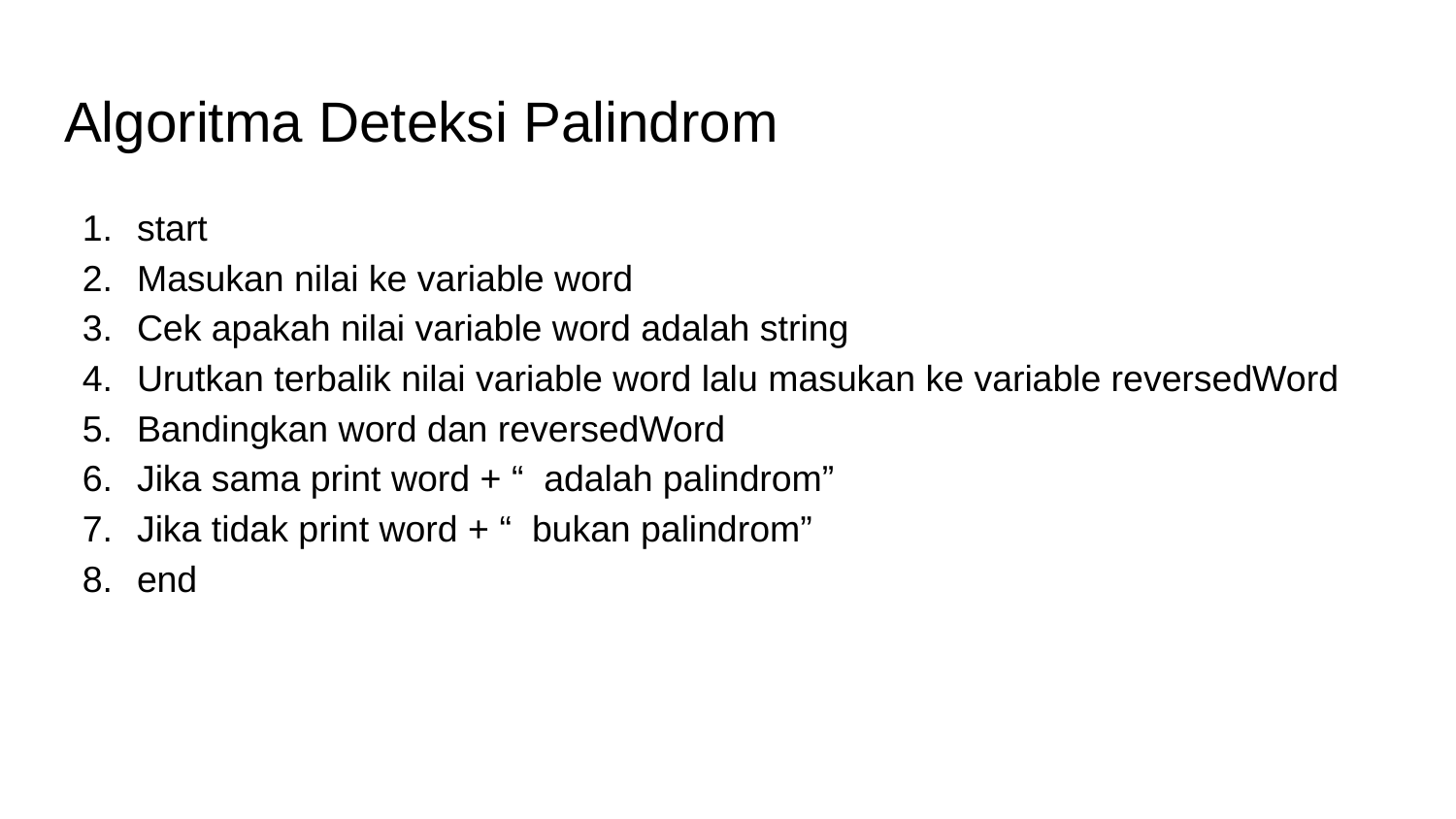

# Algoritma Deteksi Palindrom
start
Masukan nilai ke variable word
Cek apakah nilai variable word adalah string
Urutkan terbalik nilai variable word lalu masukan ke variable reversedWord
Bandingkan word dan reversedWord
Jika sama print word + “  adalah palindrom”
Jika tidak print word + “  bukan palindrom”
end